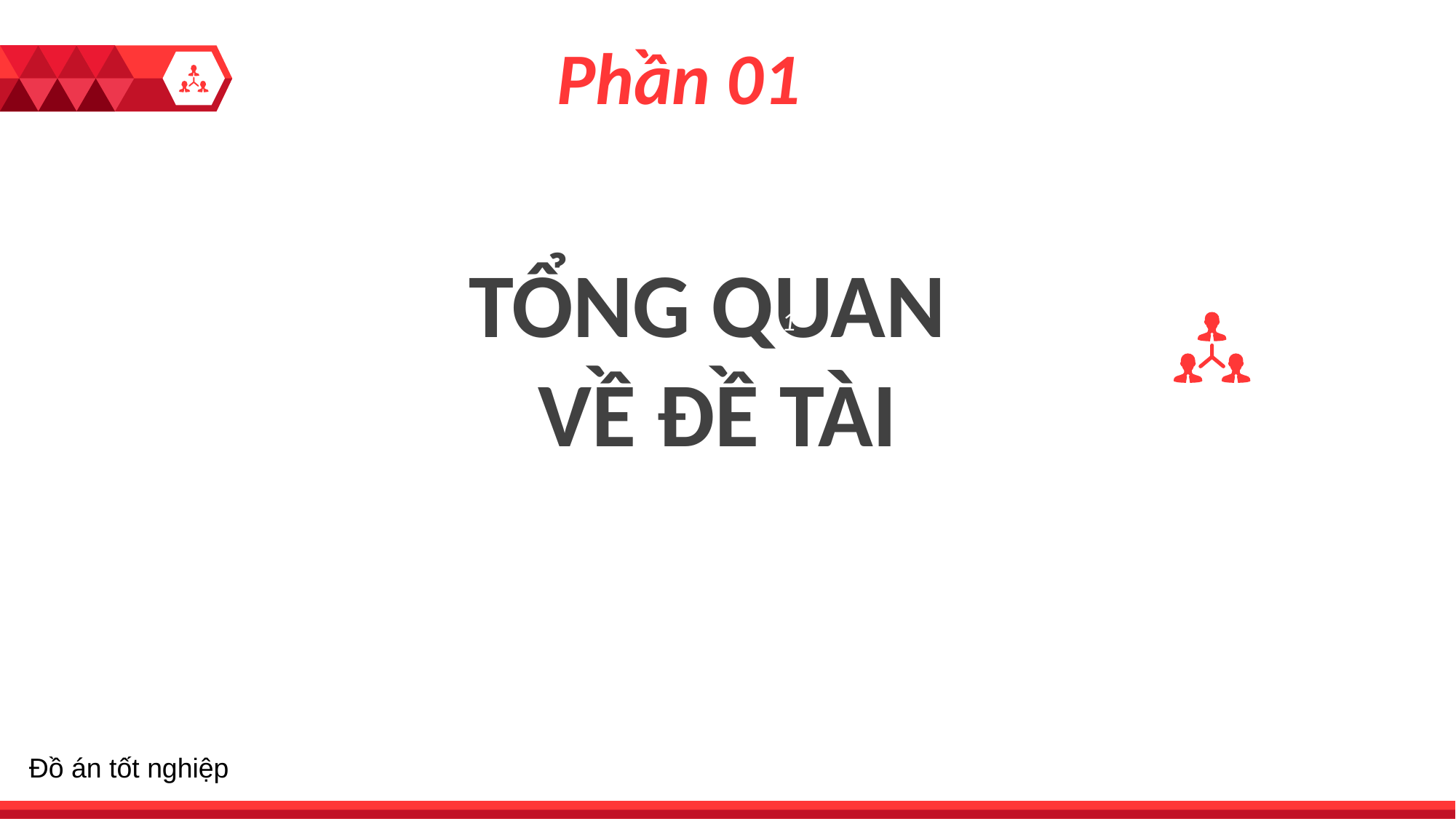

Phần 01
TỔNG QUAN
VỀ ĐỀ TÀI
1

Đồ án tốt nghiệp